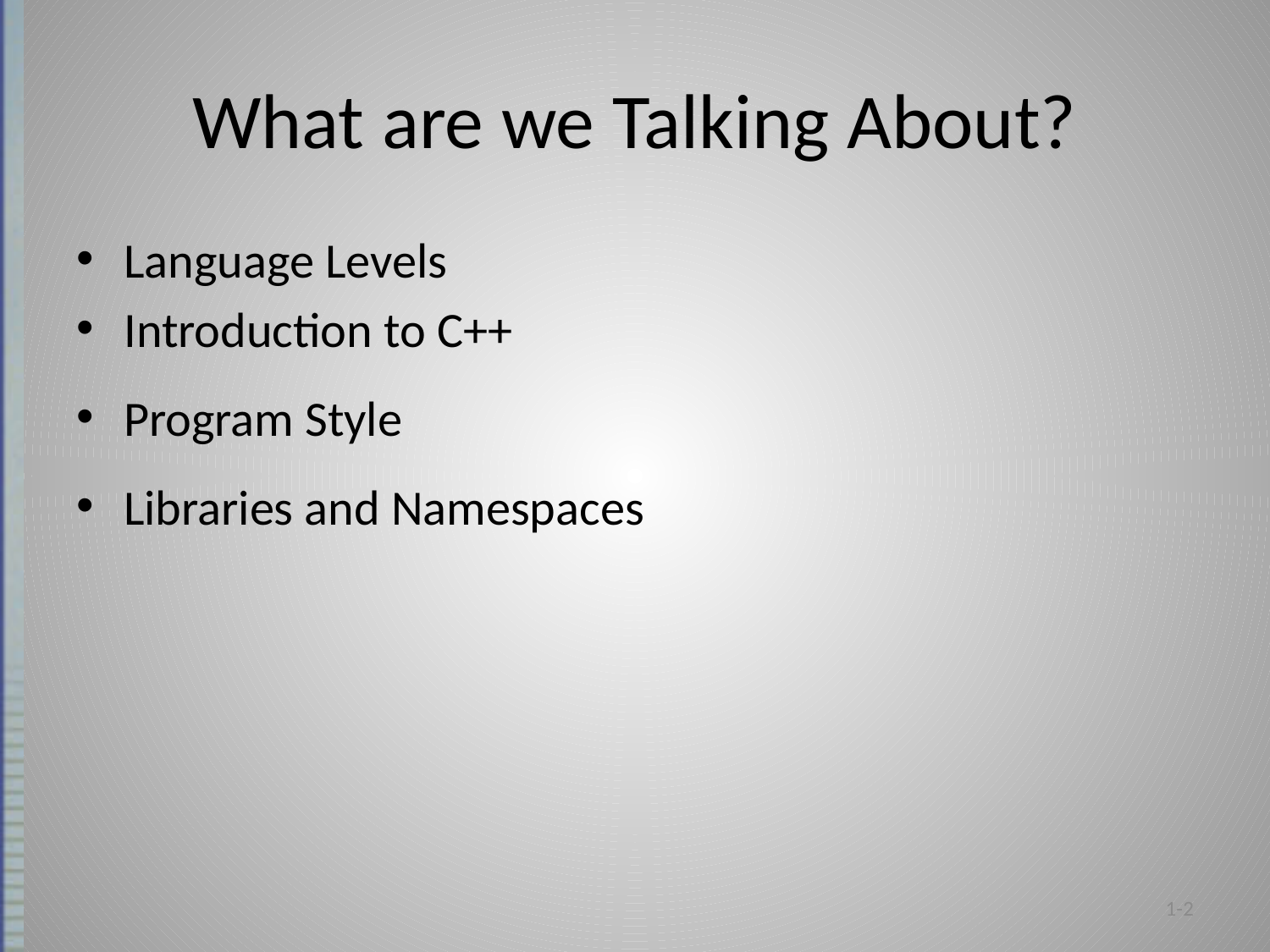

# What are we Talking About?
Language Levels
Introduction to C++
Program Style
Libraries and Namespaces
1-2